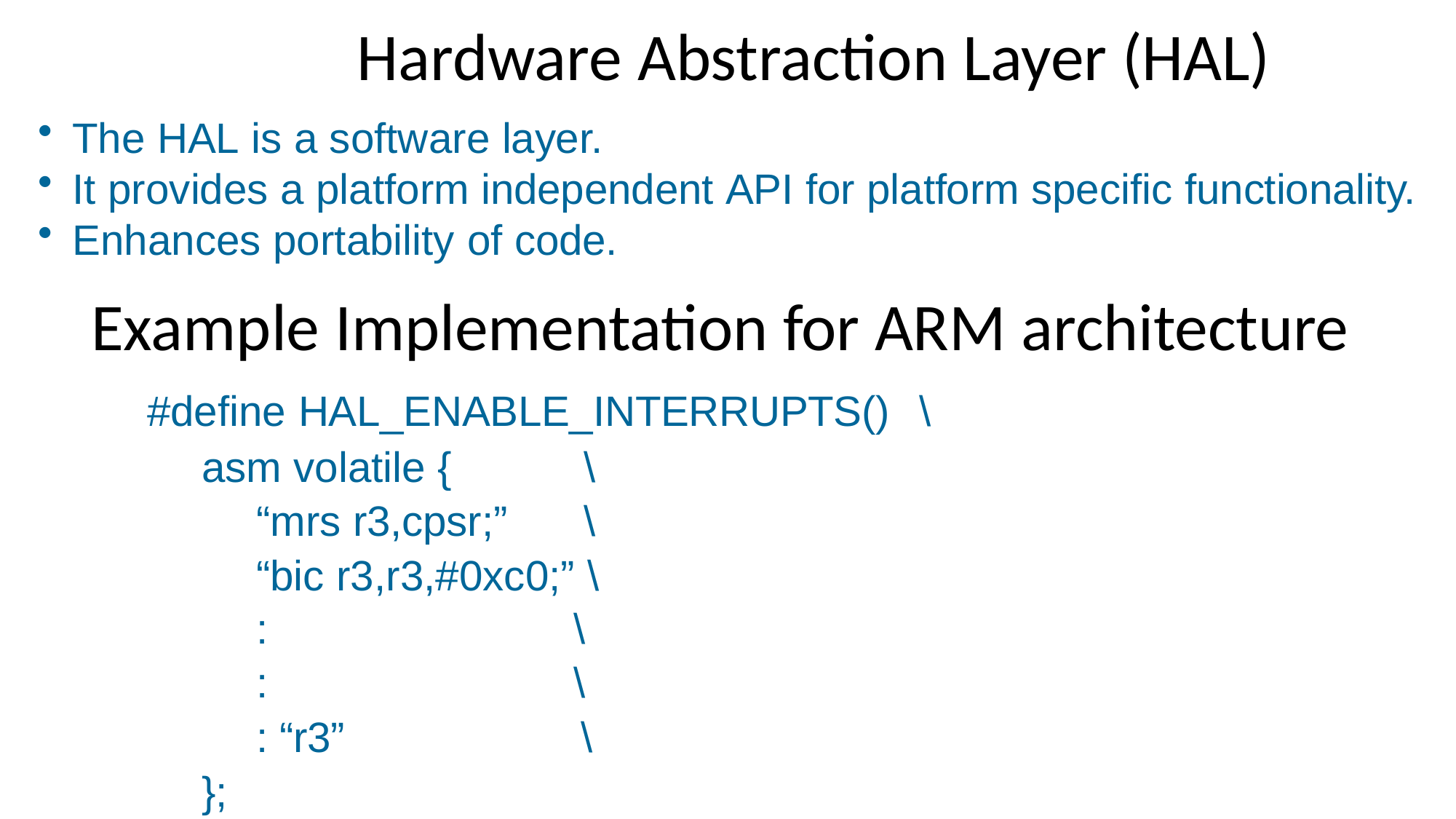

# Hardware Abstraction Layer (HAL)
The HAL is a software layer.
It provides a platform independent API for platform specific functionality.
Enhances portability of code.
Example Implementation for ARM architecture
#define HAL_ENABLE_INTERRUPTS()	\
asm volatile {		\ “mrs r3,cpsr;”	\ “bic r3,r3,#0xc0;” \
:
:
: “r3”
\
\
\
};